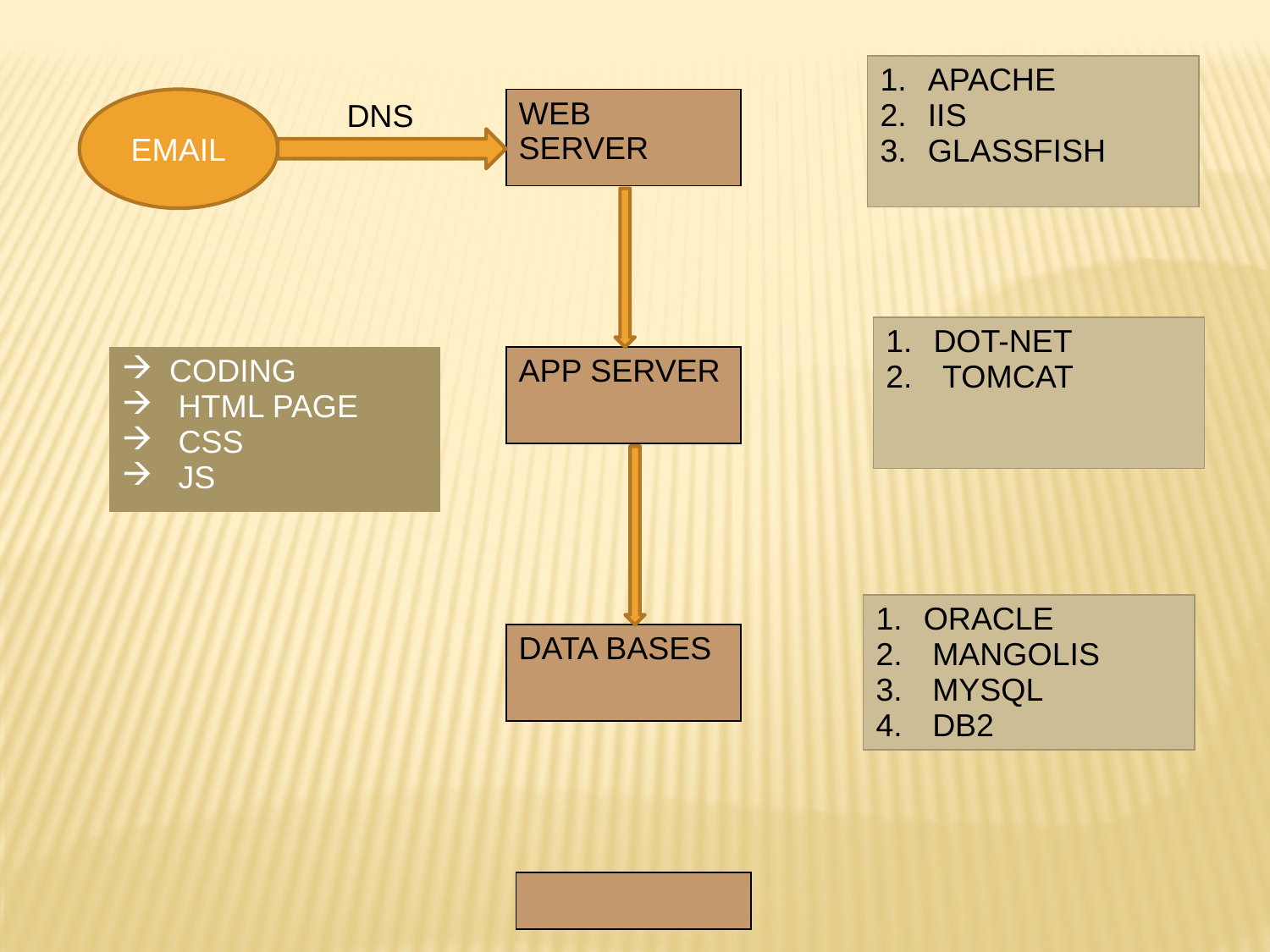

| APACHE IIS GLASSFISH |
| --- |
EMAIL
DNS
| WEB SERVER |
| --- |

| DOT-NET TOMCAT |
| --- |
| CODING HTML PAGE CSS JS |
| --- |
| APP SERVER |
| --- |

| ORACLE MANGOLIS MYSQL DB2 |
| --- |
| DATA BASES |
| --- |
|  |
| --- |